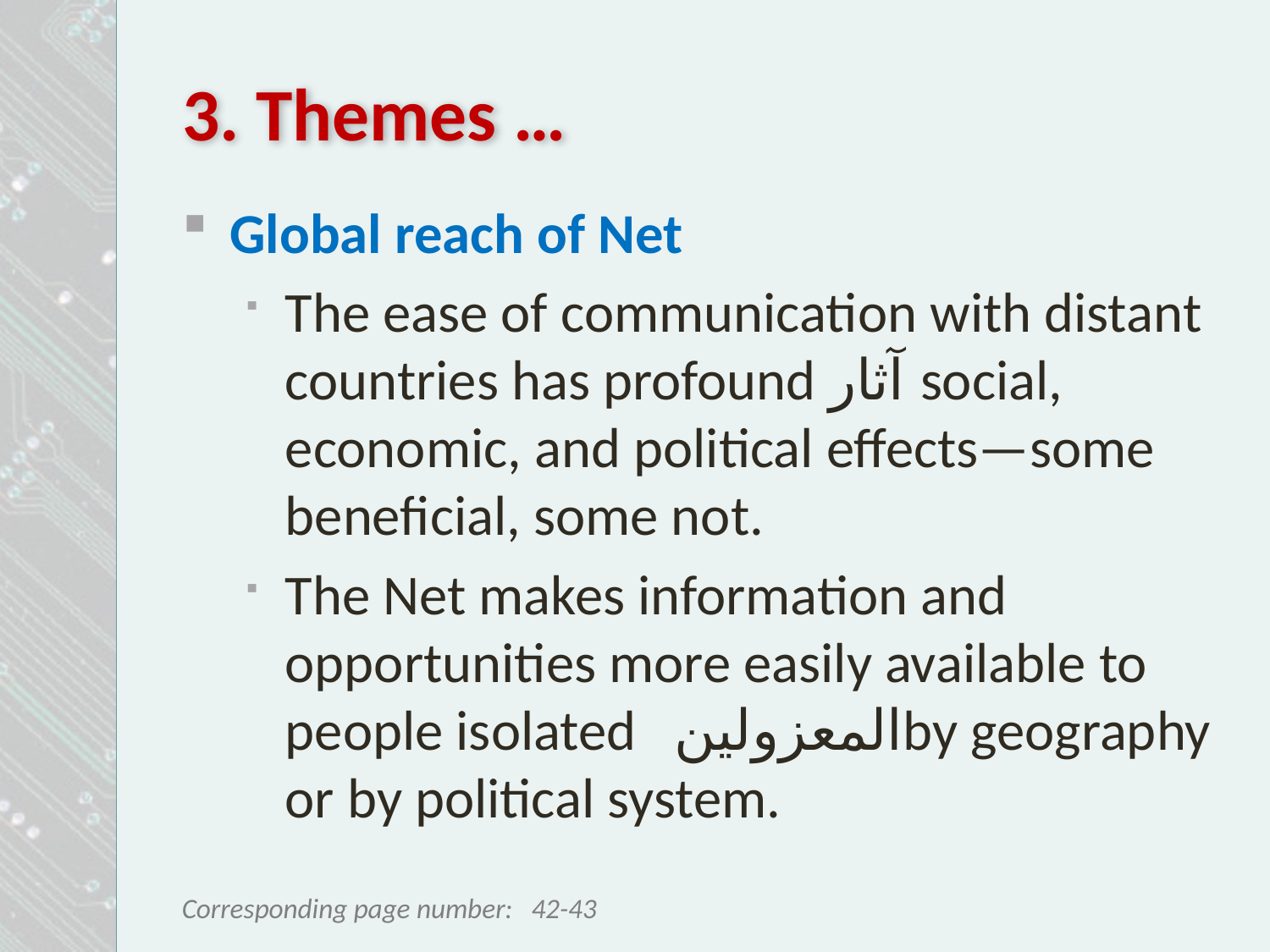

# 3. Themes …
Global reach of Net
The ease of communication with distant countries has profound آثار social, economic, and political effects—some beneficial, some not.
The Net makes information and opportunities more easily available to people isolated   المعزولينby geography or by political system.
42-43